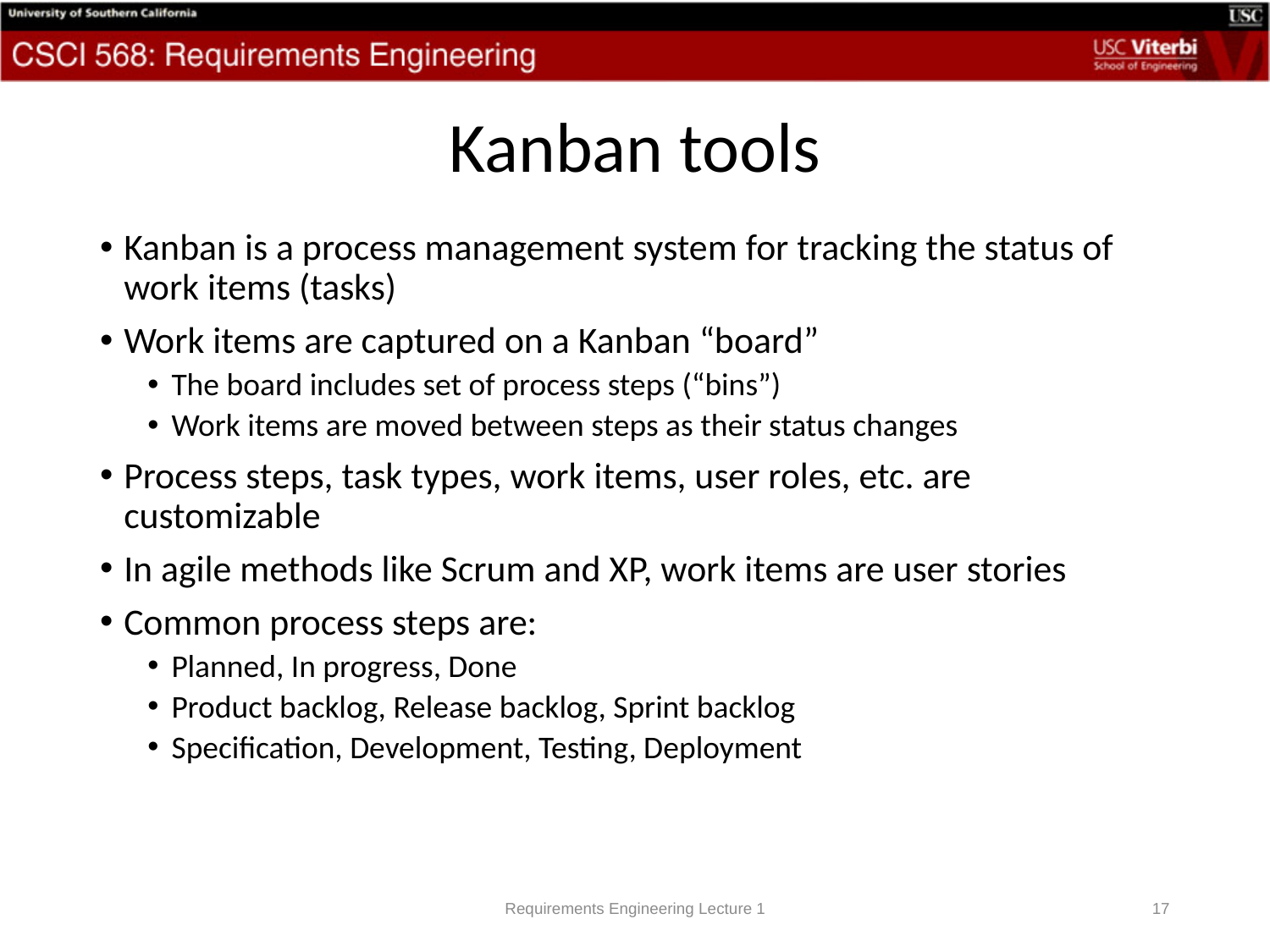

# Kanban tools
Kanban is a process management system for tracking the status of work items (tasks)
Work items are captured on a Kanban “board”
The board includes set of process steps (“bins”)
Work items are moved between steps as their status changes
Process steps, task types, work items, user roles, etc. are customizable
In agile methods like Scrum and XP, work items are user stories
Common process steps are:
Planned, In progress, Done
Product backlog, Release backlog, Sprint backlog
Specification, Development, Testing, Deployment

Requirements Engineering Lecture 1
17